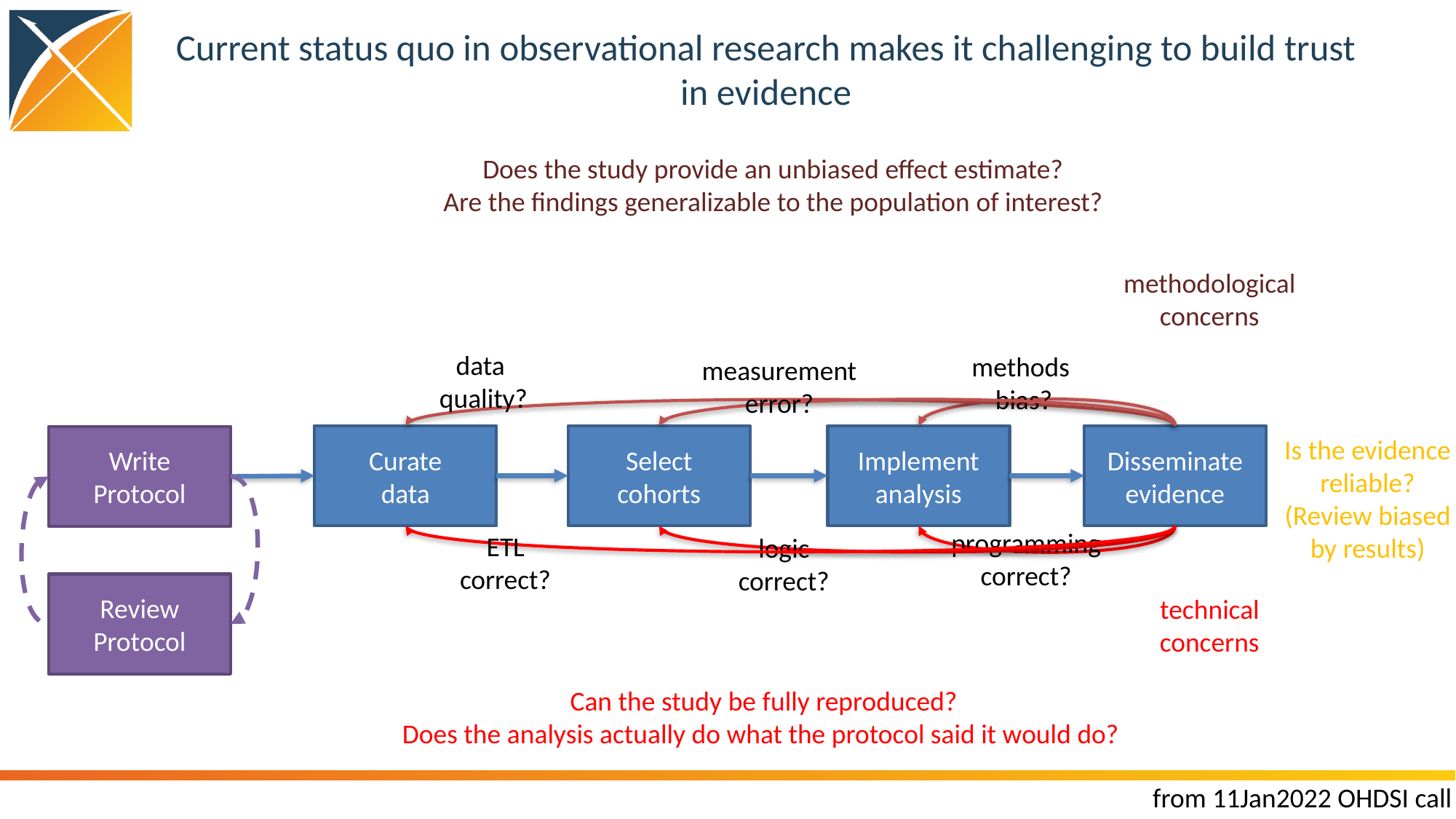

# Current status quo in observational research makes it challenging to build trust in evidence
Does the study provide an unbiased effect estimate?
Are the findings generalizable to the population of interest?
methodological concerns
data
quality?
methods
bias?
measurement error?
Curate
data
Select
cohorts
Implement analysis
Disseminate evidence
Write Protocol
Is the evidence reliable? (Review biased by results)
programming correct?
ETL
correct?
logic
correct?
Review Protocol
technical concerns
Can the study be fully reproduced?
Does the analysis actually do what the protocol said it would do?
from 11Jan2022 OHDSI call